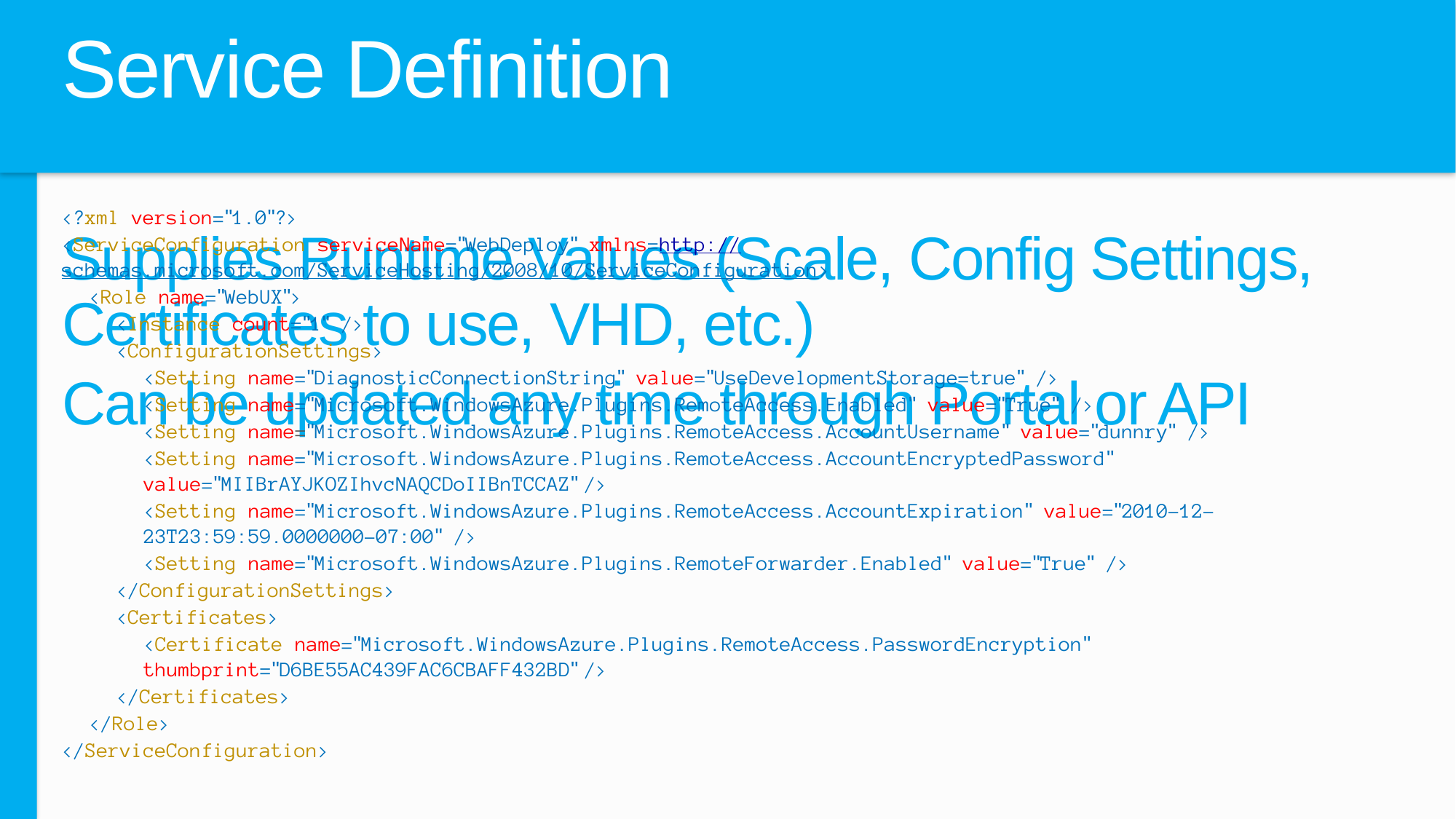

# Service Definition
<?xml version="1.0"?>
<ServiceConfiguration serviceName="WebDeploy" xmlns=http://schemas.microsoft.com/ServiceHosting/2008/10/ServiceConfiguration>
<Role name="WebUX">
<Instance count="1" />
<ConfigurationSettings>
<Setting name="DiagnosticConnectionString" value="UseDevelopmentStorage=true" />
<Setting name="Microsoft.WindowsAzure.Plugins.RemoteAccess.Enabled" value="True" />
<Setting name="Microsoft.WindowsAzure.Plugins.RemoteAccess.AccountUsername" value="dunnry" />
<Setting name="Microsoft.WindowsAzure.Plugins.RemoteAccess.AccountEncryptedPassword" value="MIIBrAYJKOZIhvcNAQCDoIIBnTCCAZ" />
<Setting name="Microsoft.WindowsAzure.Plugins.RemoteAccess.AccountExpiration" value="2010-12-23T23:59:59.0000000-07:00" />
<Setting name="Microsoft.WindowsAzure.Plugins.RemoteForwarder.Enabled" value="True" />
</ConfigurationSettings>
<Certificates>
<Certificate name="Microsoft.WindowsAzure.Plugins.RemoteAccess.PasswordEncryption" thumbprint="D6BE55AC439FAC6CBAFF432BD" />
</Certificates>
</Role>
</ServiceConfiguration>
Supplies Runtime Values (Scale, Config Settings, Certificates to use, VHD, etc.)
Can be updated any time through Portal or API